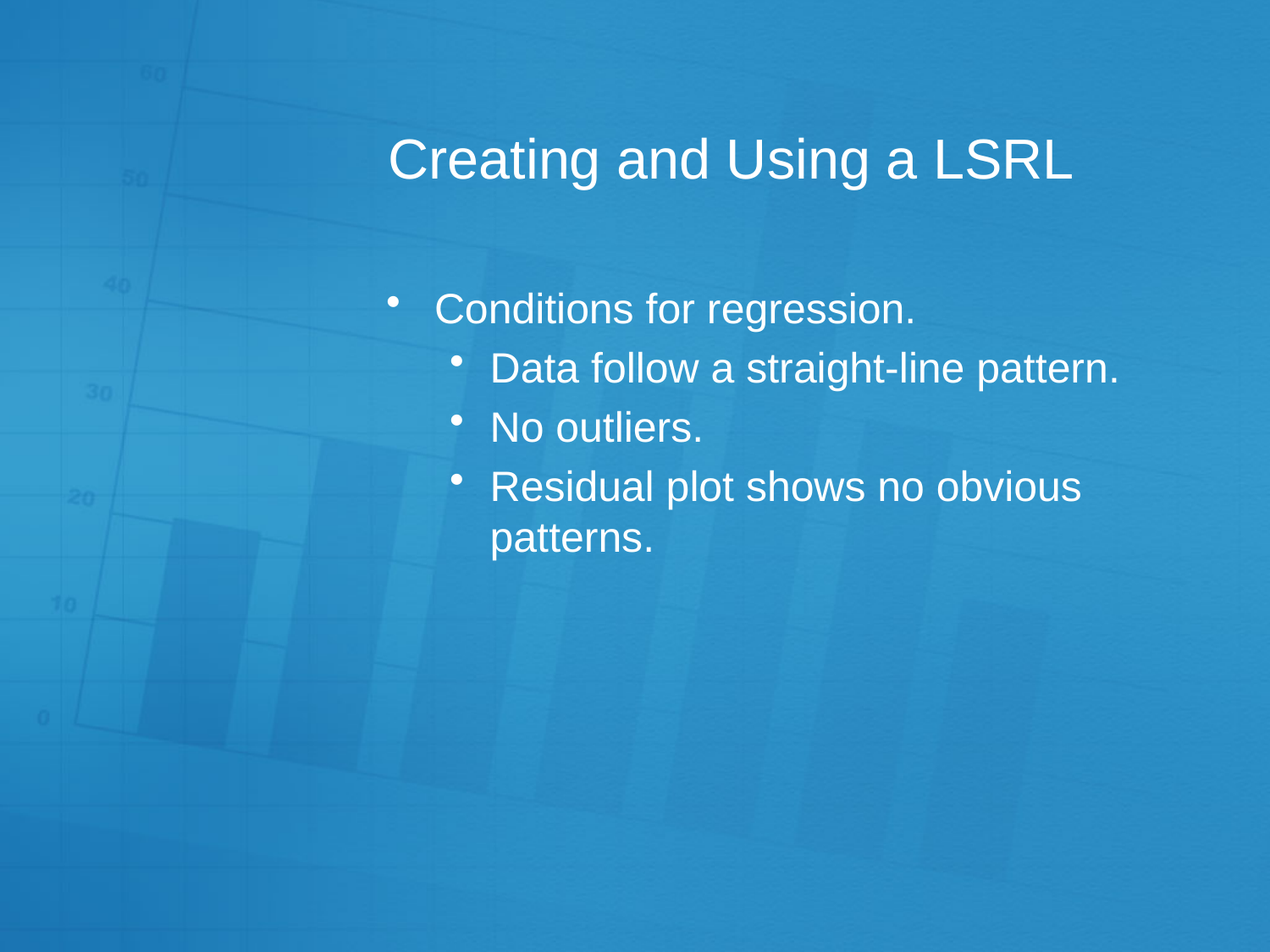

# Creating and Using a LSRL
Conditions for regression.
Data follow a straight-line pattern.
No outliers.
Residual plot shows no obvious patterns.